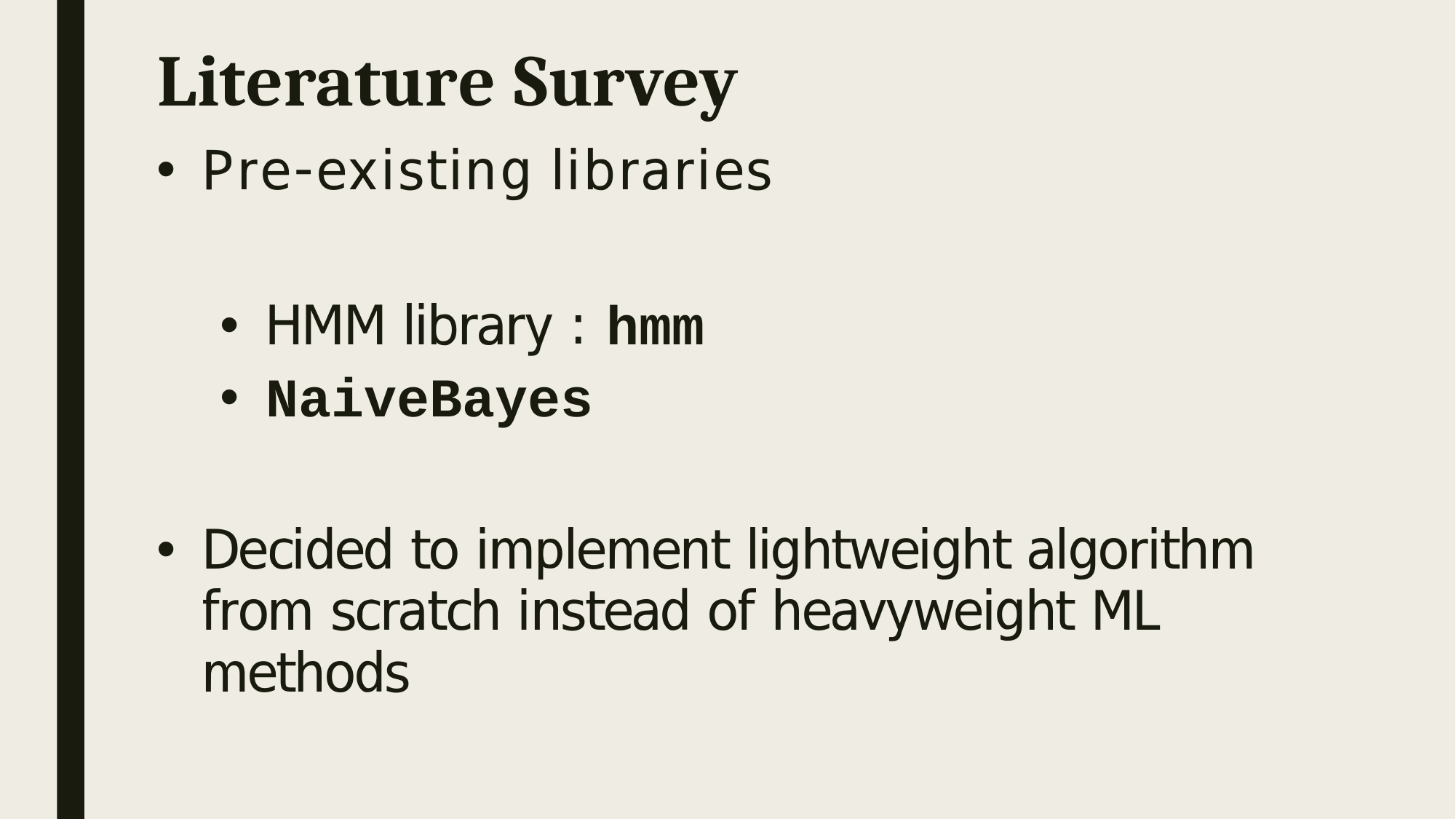

# Literature Survey
Pre-existing libraries

HMM library : hmm
NaiveBayes

Decided to implement lightweight algorithm from scratch instead of heavyweight ML methods